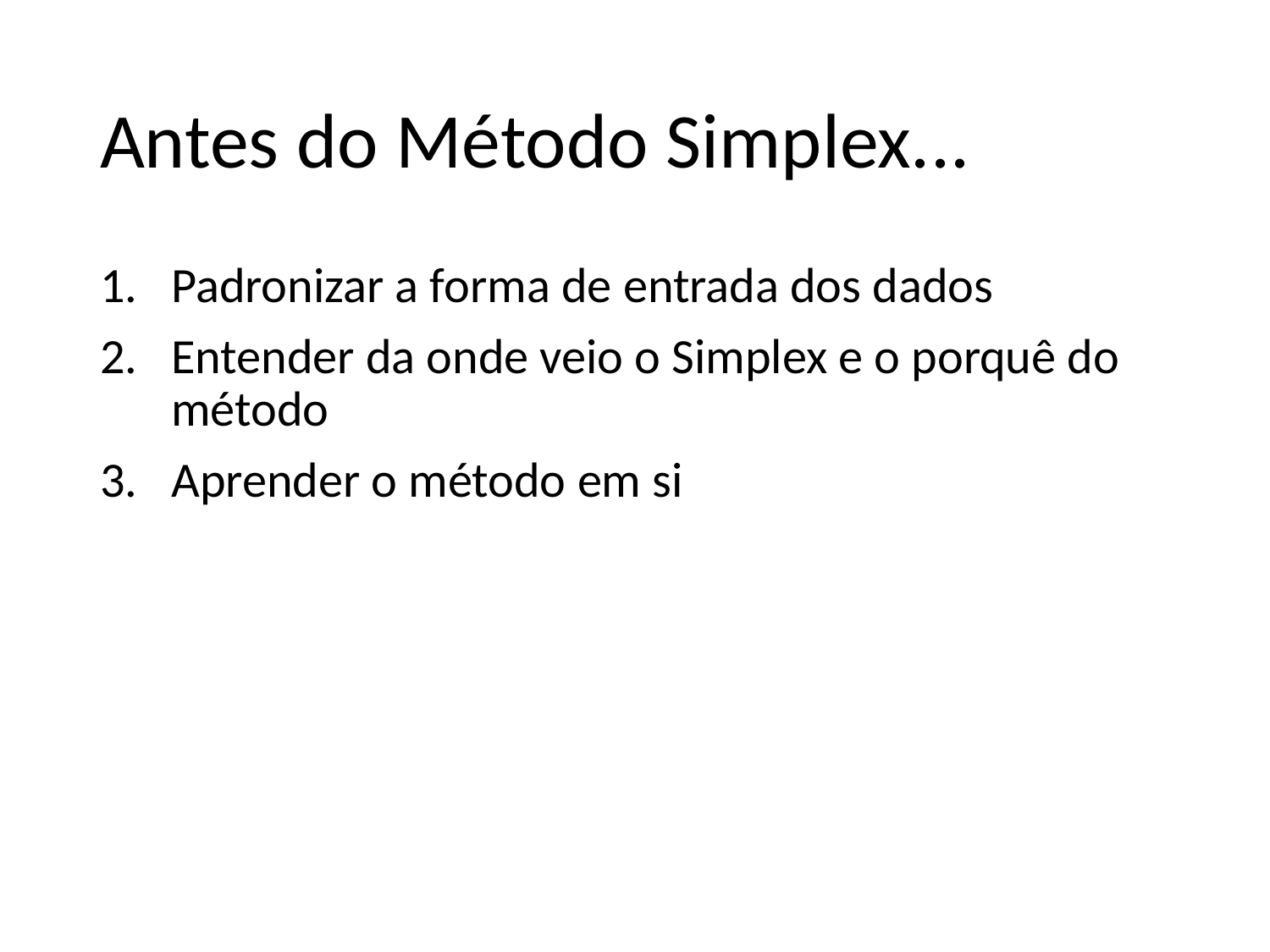

# Antes do Método Simplex...
Padronizar a forma de entrada dos dados
Entender da onde veio o Simplex e o porquê do método
Aprender o método em si